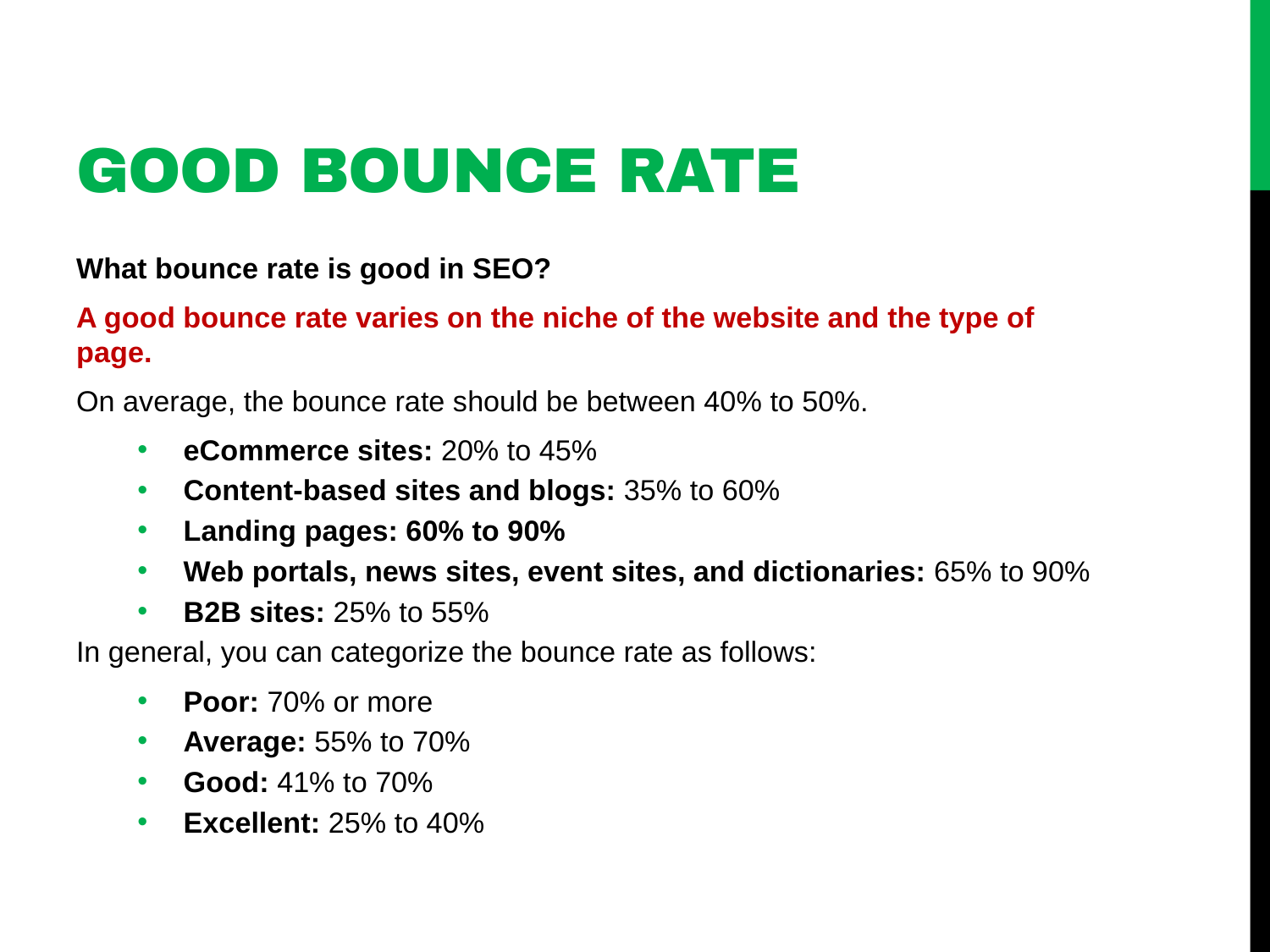

# Good bounce rate
What bounce rate is good in SEO?
A good bounce rate varies on the niche of the website and the type of page.
On average, the bounce rate should be between 40% to 50%.
eCommerce sites: 20% to 45%
Content-based sites and blogs: 35% to 60%
Landing pages: 60% to 90%
Web portals, news sites, event sites, and dictionaries: 65% to 90%
B2B sites: 25% to 55%
In general, you can categorize the bounce rate as follows:
Poor: 70% or more
Average: 55% to 70%
Good: 41% to 70%
Excellent: 25% to 40%